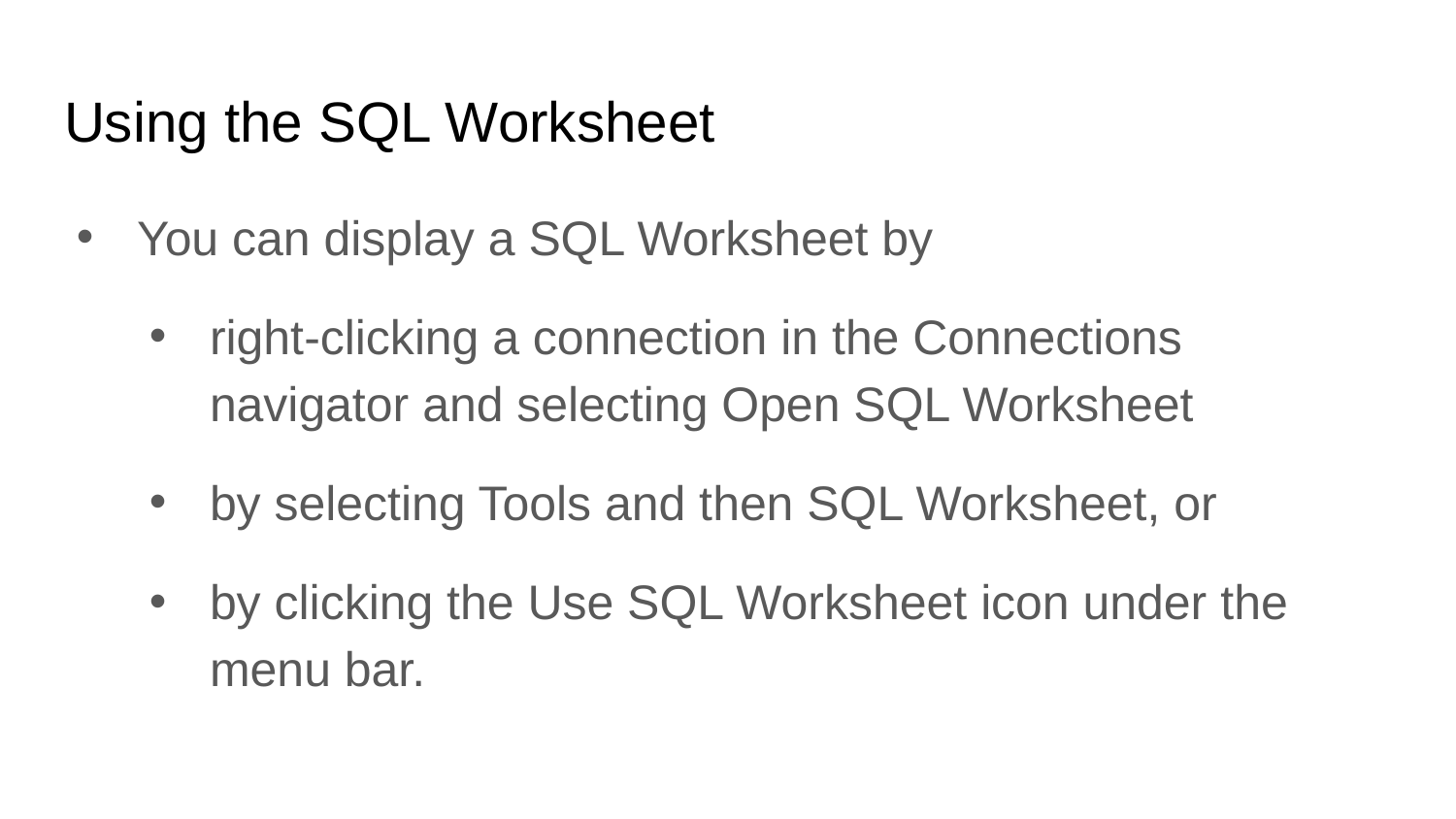

# Using the SQL Worksheet
You can display a SQL Worksheet by
right-clicking a connection in the Connections navigator and selecting Open SQL Worksheet
by selecting Tools and then SQL Worksheet, or
by clicking the Use SQL Worksheet icon under the menu bar.